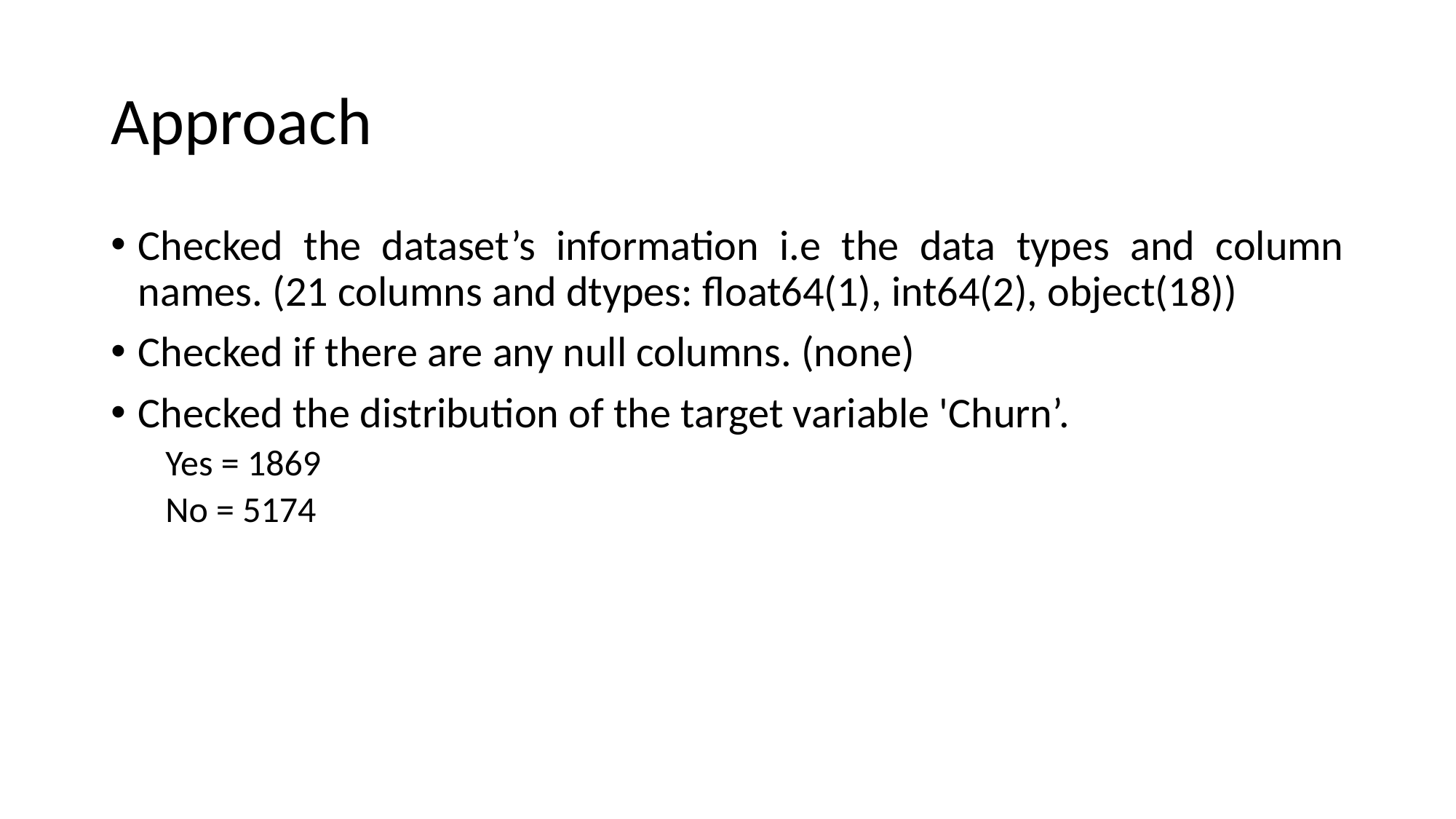

# Approach
Checked the dataset’s information i.e the data types and column names. (21 columns and dtypes: float64(1), int64(2), object(18))
Checked if there are any null columns. (none)
Checked the distribution of the target variable 'Churn’.
Yes = 1869
No = 5174